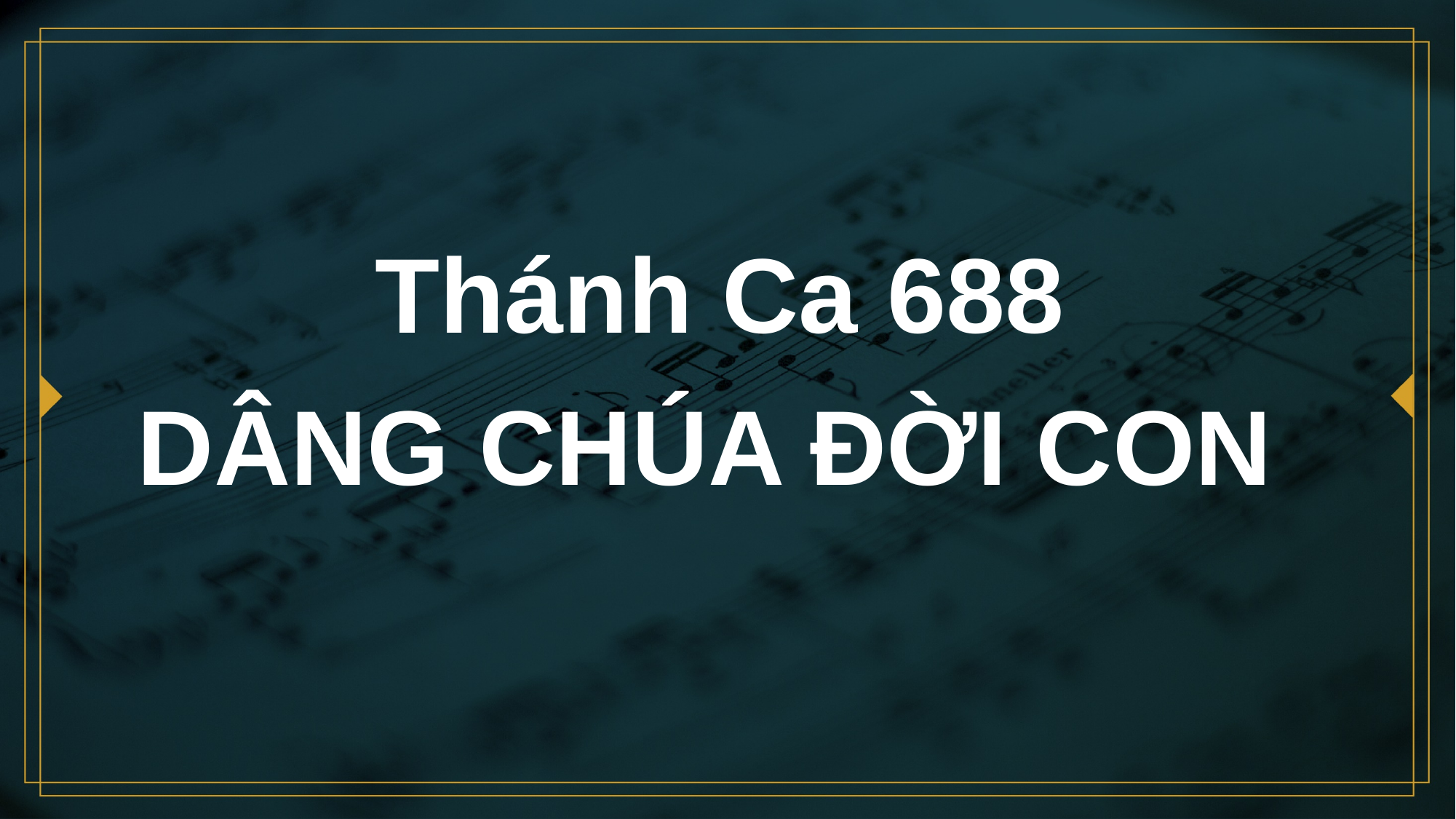

# Thánh Ca 688 DÂNG CHÚA ĐỜI CON